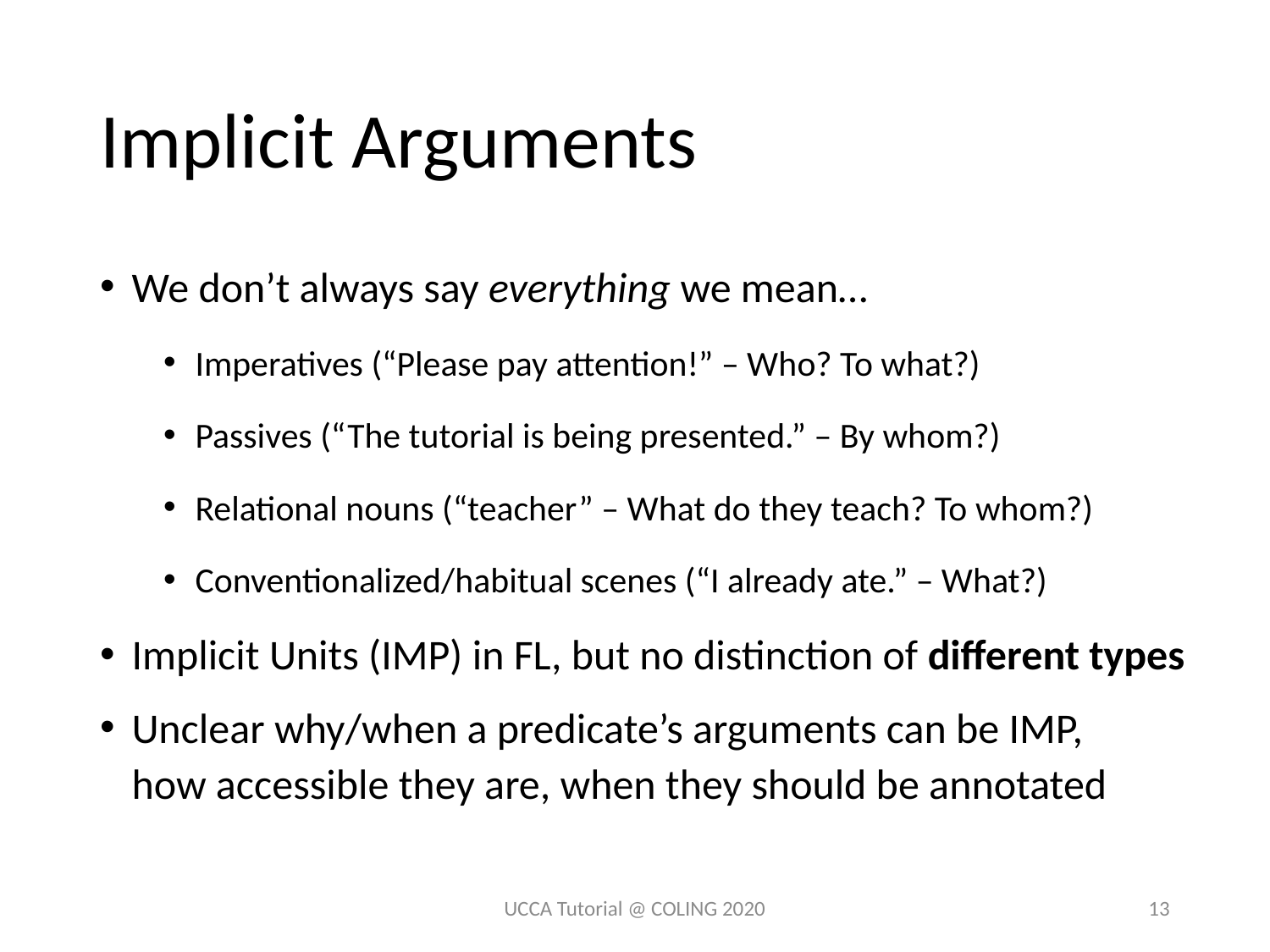

# Implicit Arguments
We don’t always say everything we mean…
Imperatives (“Please pay attention!” – Who? To what?)
Passives (“The tutorial is being presented.” – By whom?)
Relational nouns (“teacher” – What do they teach? To whom?)
Conventionalized/habitual scenes (“I already ate.” – What?)
Implicit Units (IMP) in FL, but no distinction of different types
Unclear why/when a predicate’s arguments can be IMP,
how accessible they are, when they should be annotated
UCCA Tutorial @ COLING 2020
13